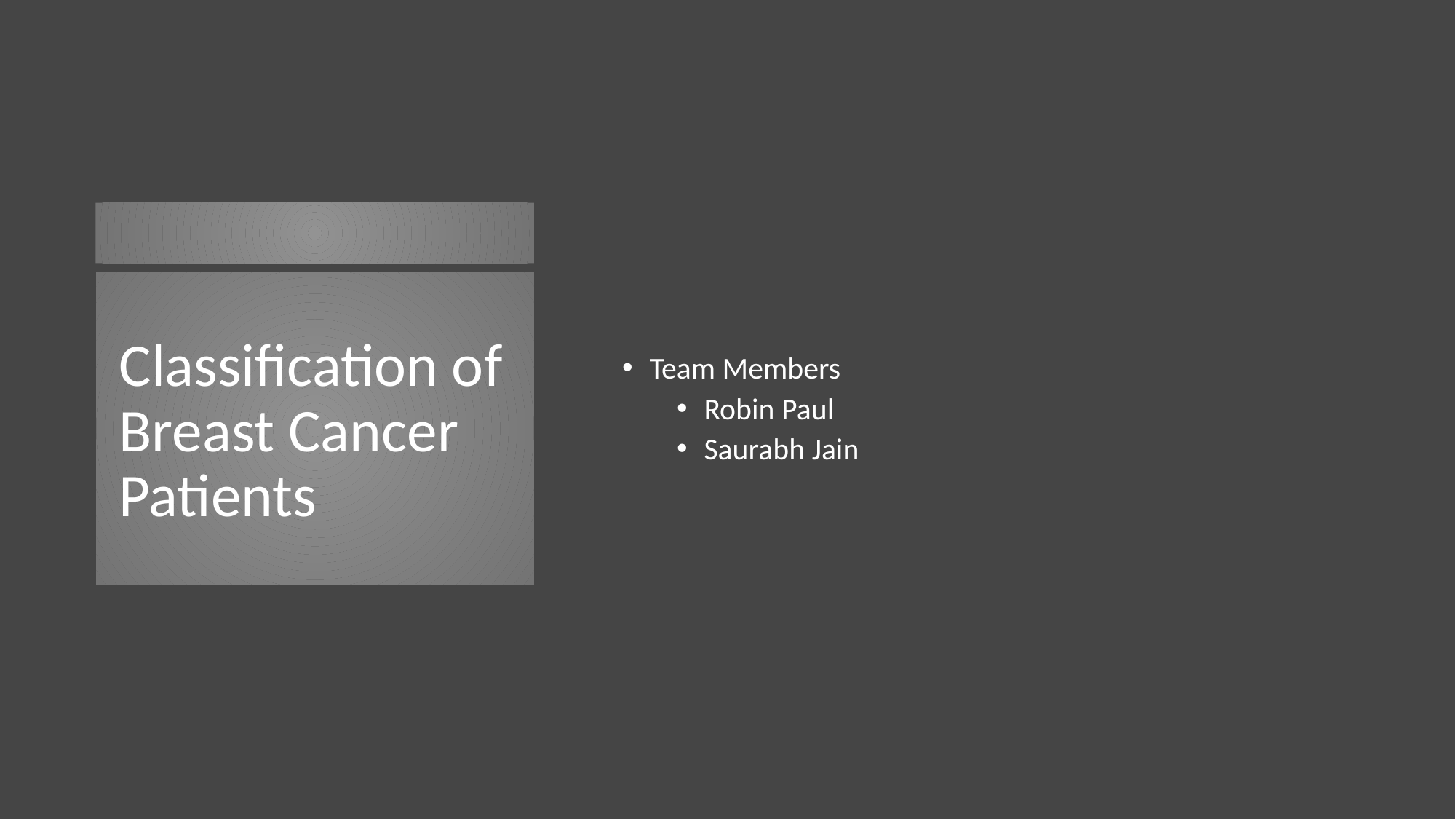

Team Members
Robin Paul
Saurabh Jain

# Classification of Breast Cancer Patients